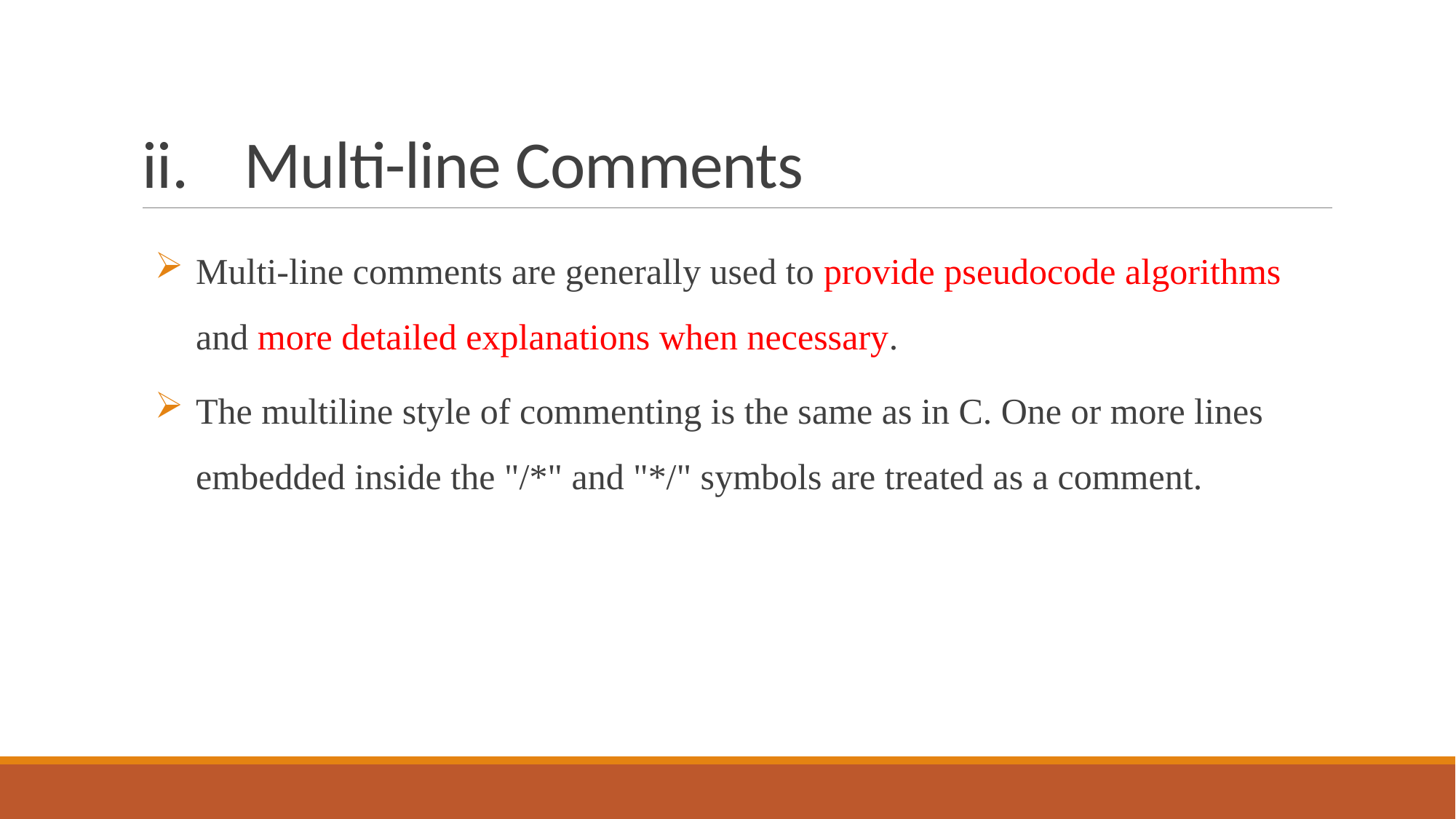

# Multi-line Comments
Multi-line comments are generally used to provide pseudocode algorithms and more detailed explanations when necessary.
The multiline style of commenting is the same as in C. One or more lines embedded inside the "/*" and "*/" symbols are treated as a comment.